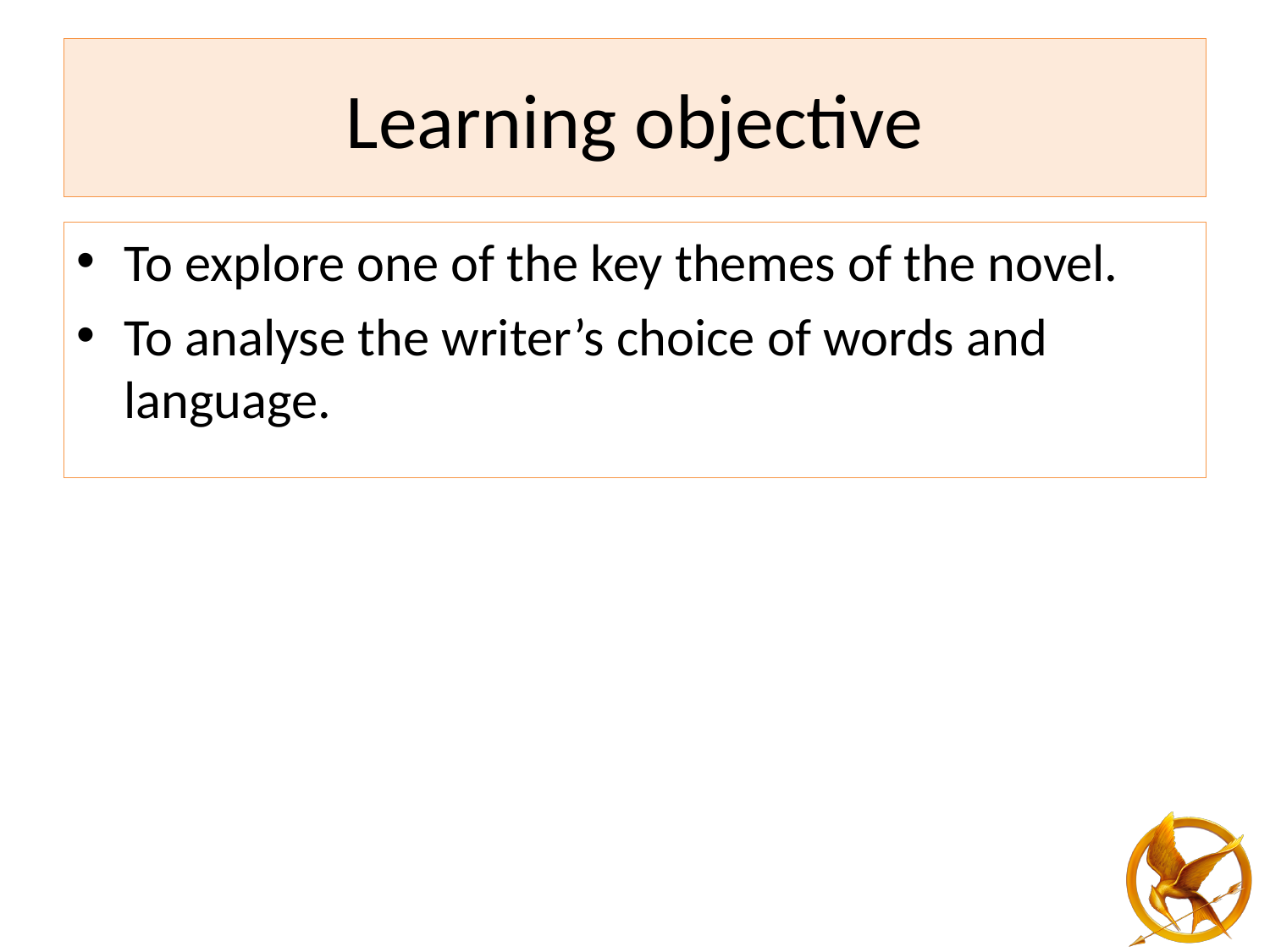

# Learning objective
To explore one of the key themes of the novel.
To analyse the writer’s choice of words and language.